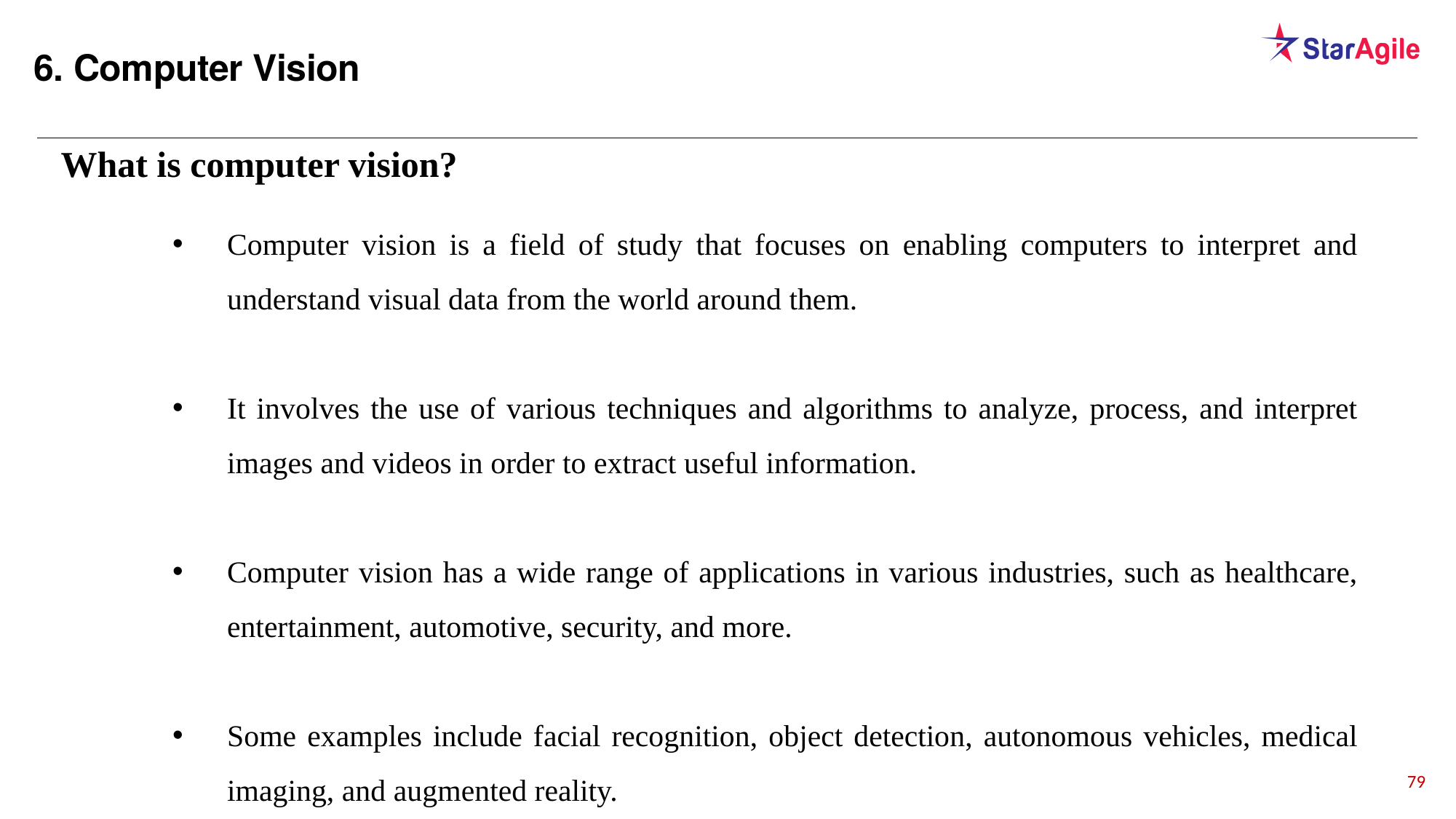

6. Computer Vision
What is computer vision?
Computer vision is a field of study that focuses on enabling computers to interpret and understand visual data from the world around them.

It involves the use of various techniques and algorithms to analyze, process, and interpret images and videos in order to extract useful information.

Computer vision has a wide range of applications in various industries, such as healthcare, entertainment, automotive, security, and more.

Some examples include facial recognition, object detection, autonomous vehicles, medical imaging, and augmented reality.